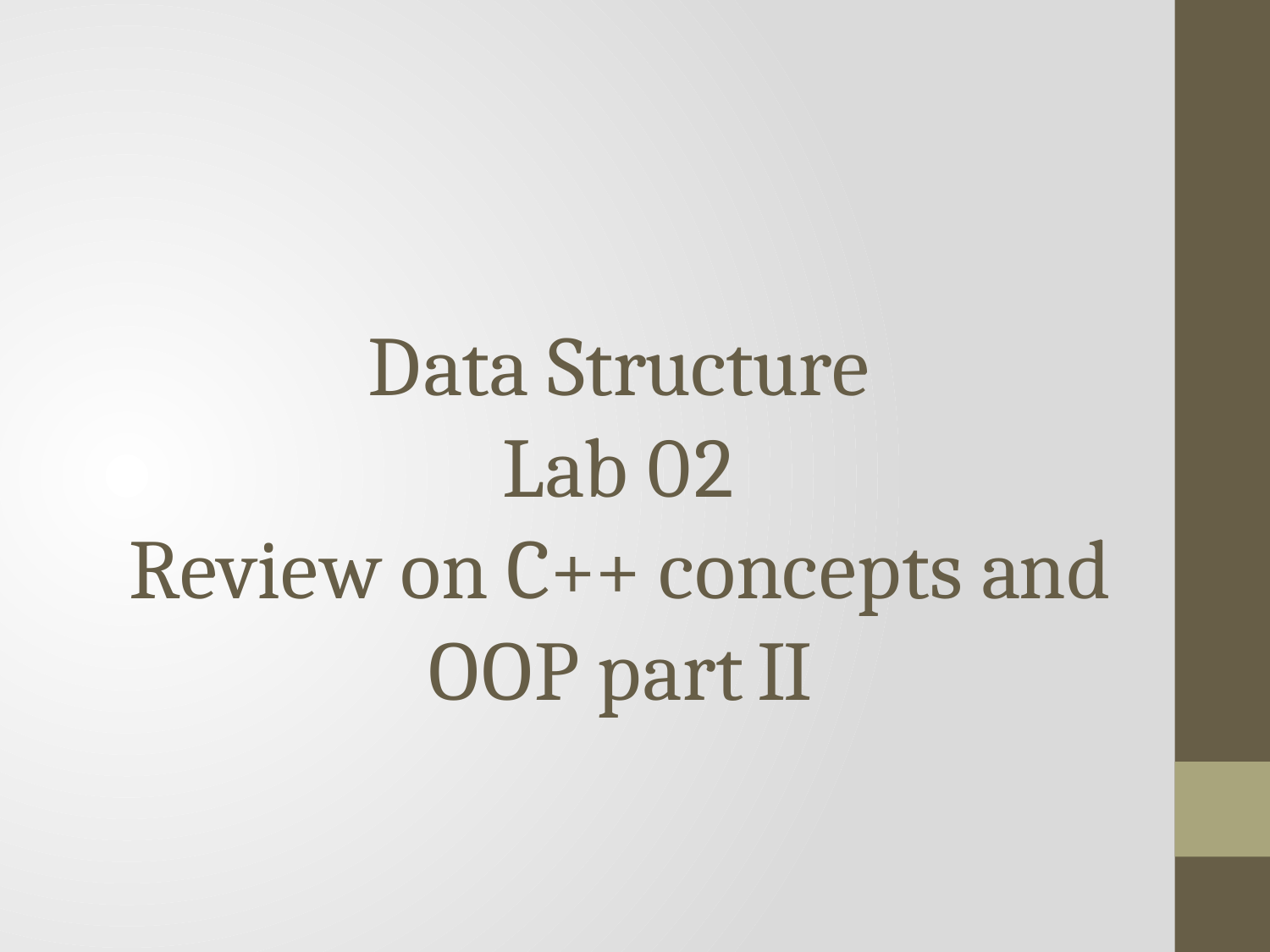

# Data Structure Lab 02 Review on C++ concepts and OOP part II